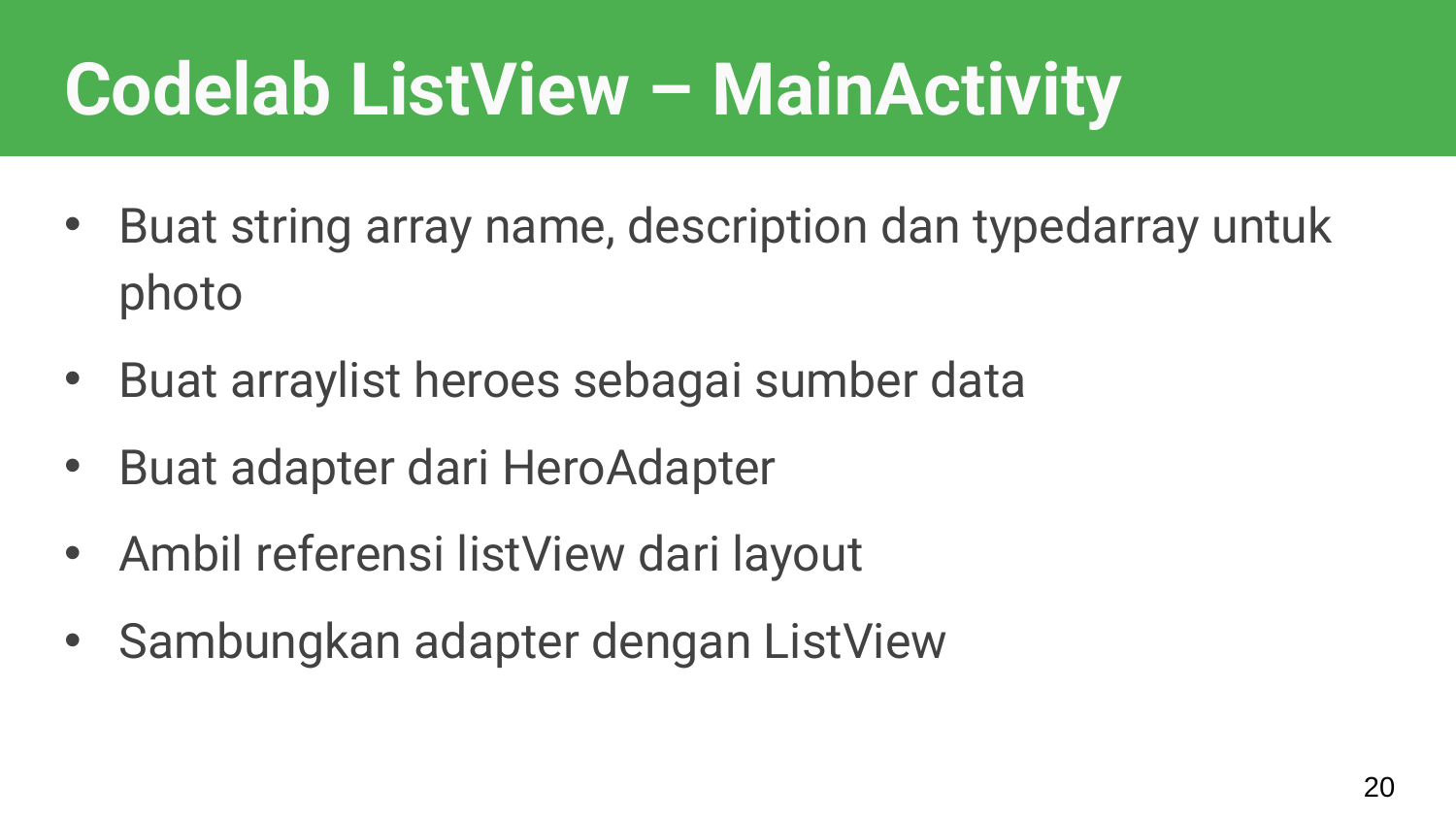

# Codelab ListView – MainActivity
Buat string array name, description dan typedarray untuk photo
Buat arraylist heroes sebagai sumber data
Buat adapter dari HeroAdapter
Ambil referensi listView dari layout
Sambungkan adapter dengan ListView

20